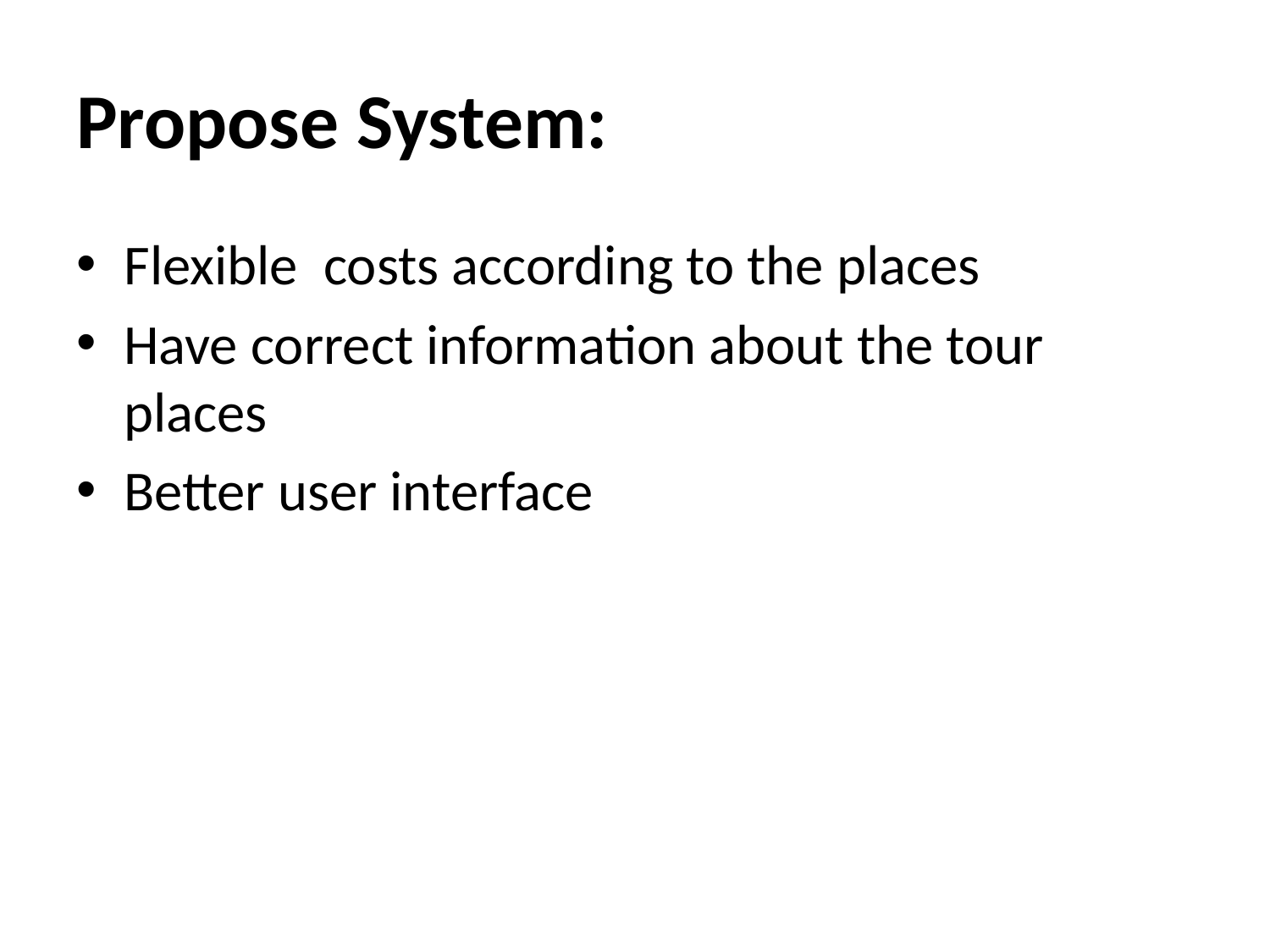

# Propose System:
Flexible  costs according to the places
Have correct information about the tour places
Better user interface